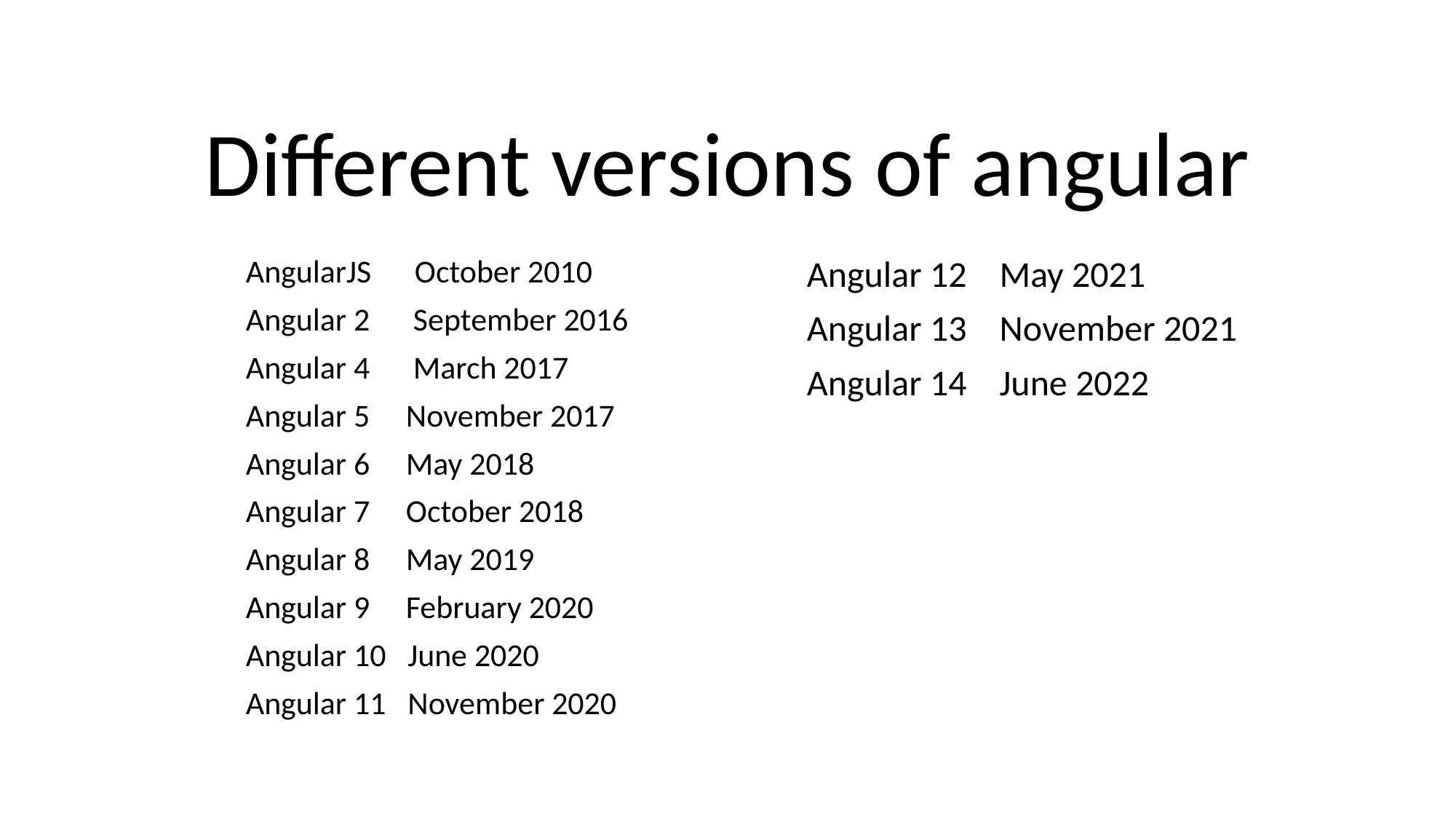

# Different versions of angular
Angular 12    May 2021
Angular 13    November 2021
Angular 14    June 2022

AngularJS      October 2010
Angular 2      September 2016
Angular 4      March 2017
Angular 5     November 2017
Angular 6     May 2018
Angular 7     October 2018
Angular 8     May 2019
Angular 9     February 2020
Angular 10   June 2020
Angular 11   November 2020